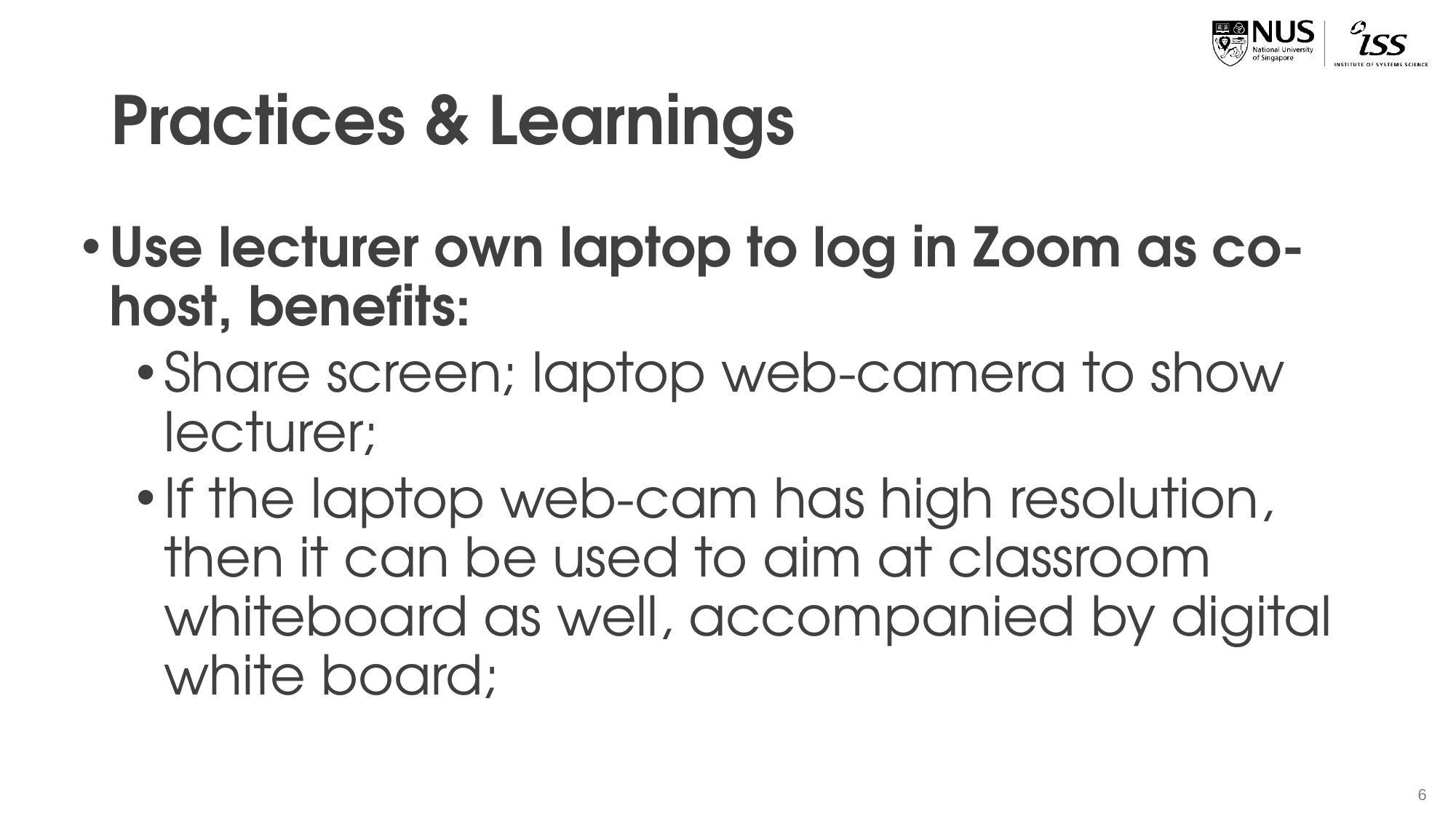

# Practices & Learnings
Use lecturer own laptop to log in Zoom as co-host, benefits:
Share screen; laptop web-camera to show lecturer;
If the laptop web-cam has high resolution, then it can be used to aim at classroom whiteboard as well, accompanied by digital white board;
6